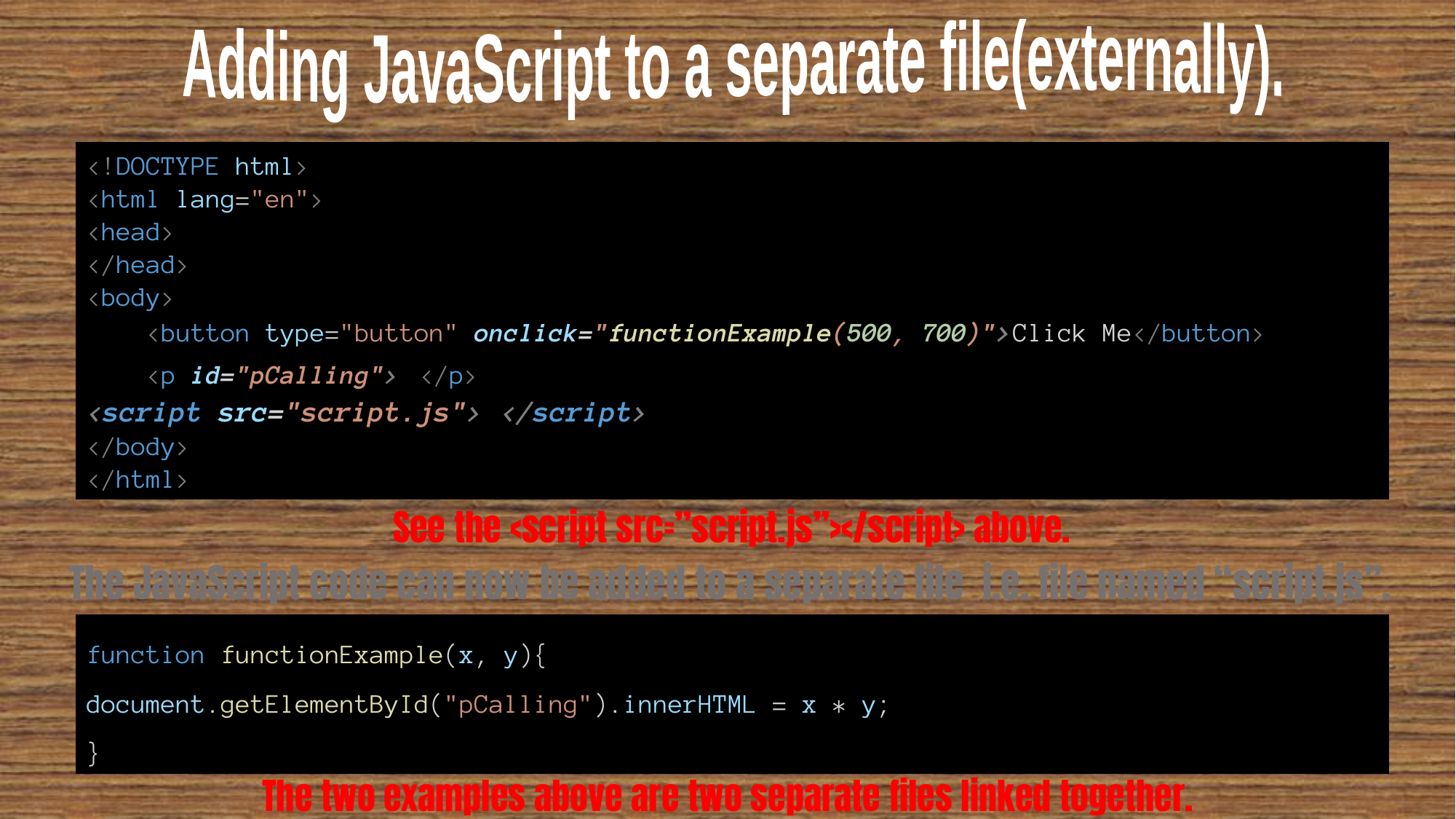

Adding JavaScript to a separate file(externally).
<!DOCTYPE html>
<html lang="en">
<head>
</head>
<body>
    <button type="button" onclick="functionExample(500, 700)">Click Me</button>
    <p id="pCalling"> </p>
<script src="script.js"> </script>
</body>
</html>
See the <script src=”script.js”></script> above.
The JavaScript code can now be added to a separate file  i.e. file named “script.js”.
function functionExample(x, y){
document.getElementById("pCalling").innerHTML = x * y;
}
The two examples above are two separate files linked together.